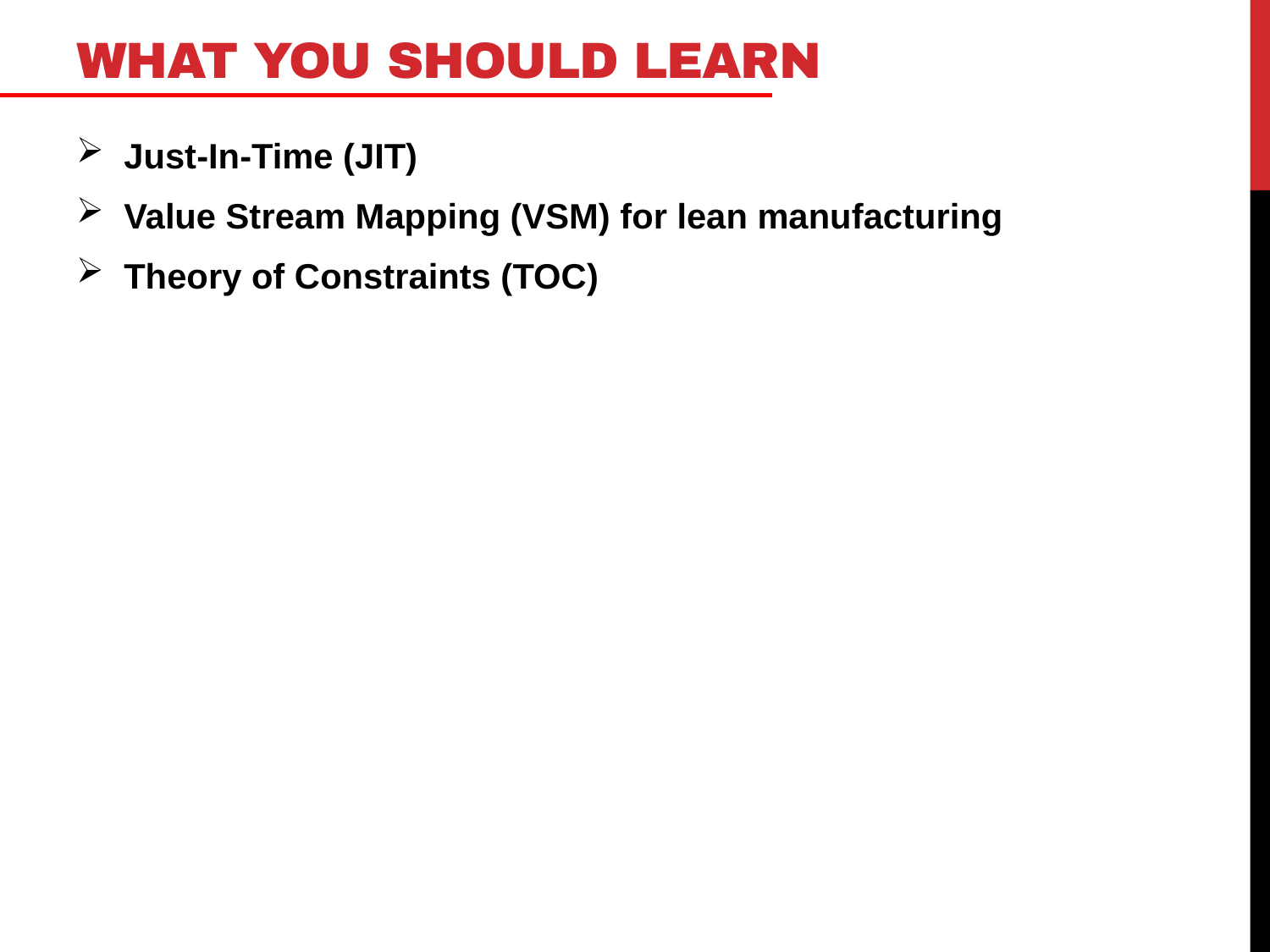

# What you should learn
Just-In-Time (JIT)
Value Stream Mapping (VSM) for lean manufacturing
Theory of Constraints (TOC)